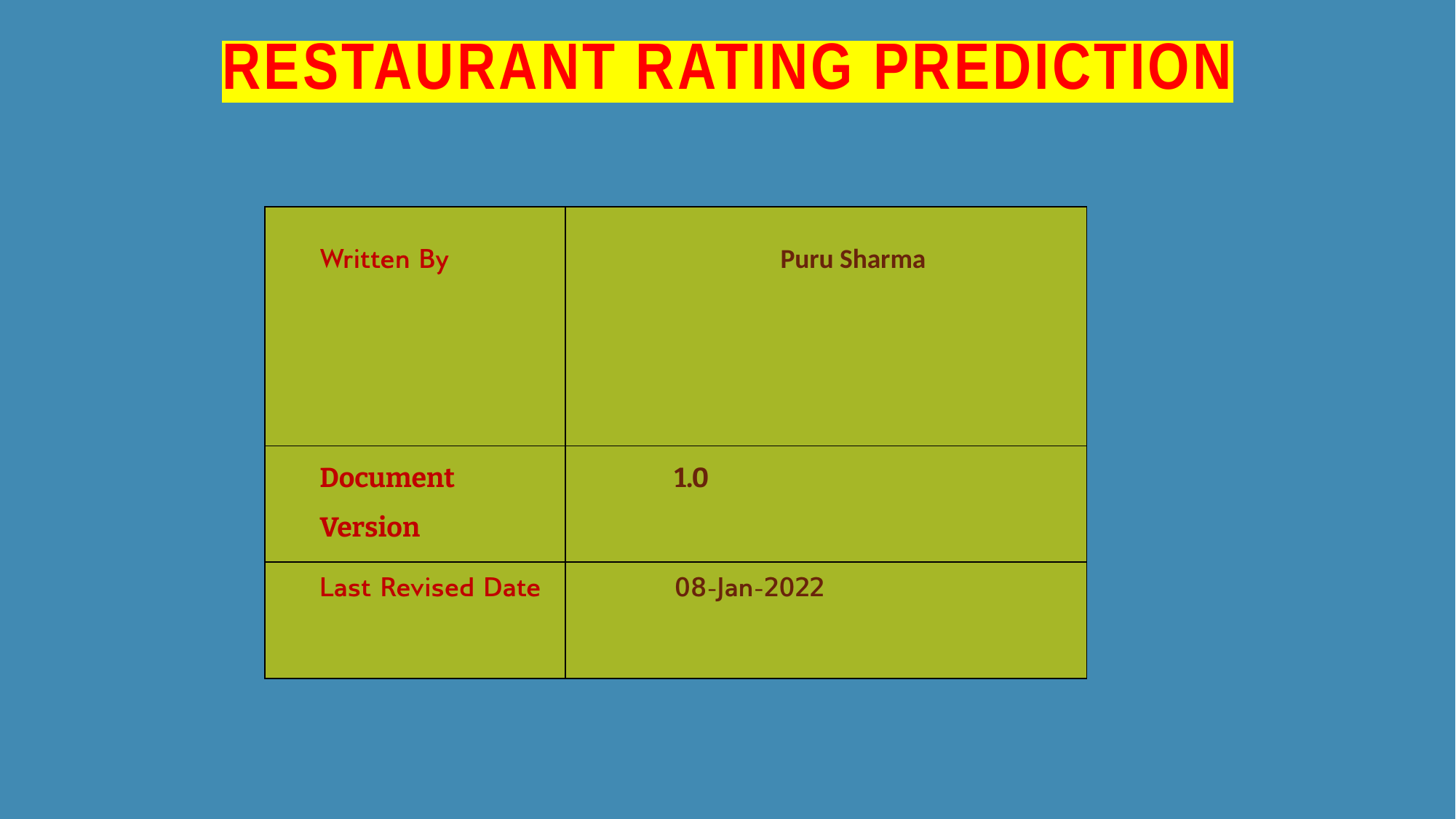

# RESTAURANT RATING PREDICTION
| Written By | Puru Sharma |
| --- | --- |
| Document Version | 1.0 |
| Last Revised Date | 08-Jan-2022 |